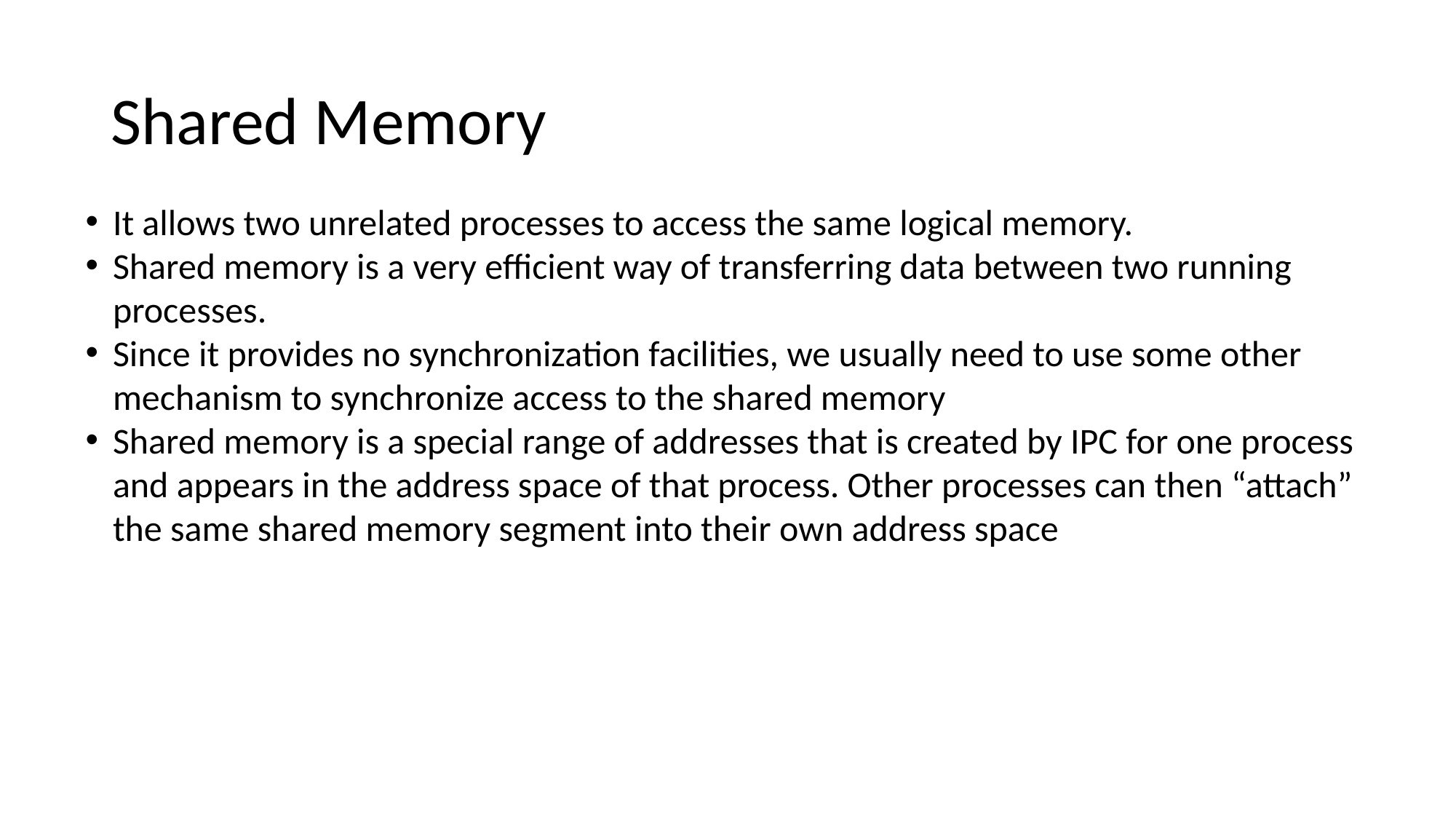

Shared Memory
It allows two unrelated processes to access the same logical memory.
Shared memory is a very efficient way of transferring data between two running processes.
Since it provides no synchronization facilities, we usually need to use some other mechanism to synchronize access to the shared memory
Shared memory is a special range of addresses that is created by IPC for one process and appears in the address space of that process. Other processes can then “attach” the same shared memory segment into their own address space